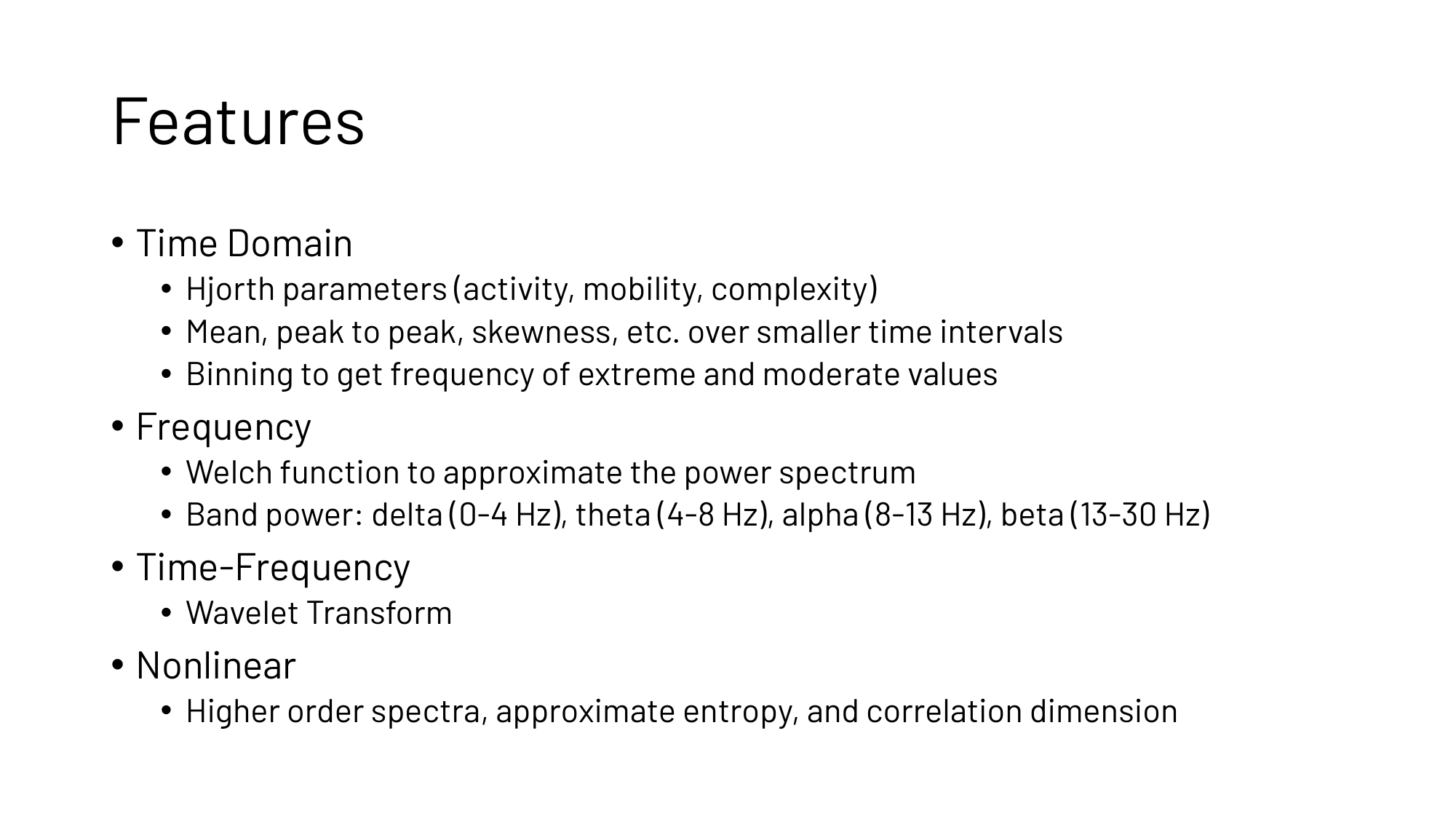

# Features
Time Domain
Hjorth parameters (activity, mobility, complexity)
Mean, peak to peak, skewness, etc. over smaller time intervals
Binning to get frequency of extreme and moderate values
Frequency
Welch function to approximate the power spectrum
Band power: delta (0-4 Hz), theta (4-8 Hz), alpha (8-13 Hz), beta (13-30 Hz)
Time-Frequency
Wavelet Transform
Nonlinear
Higher order spectra, approximate entropy, and correlation dimension